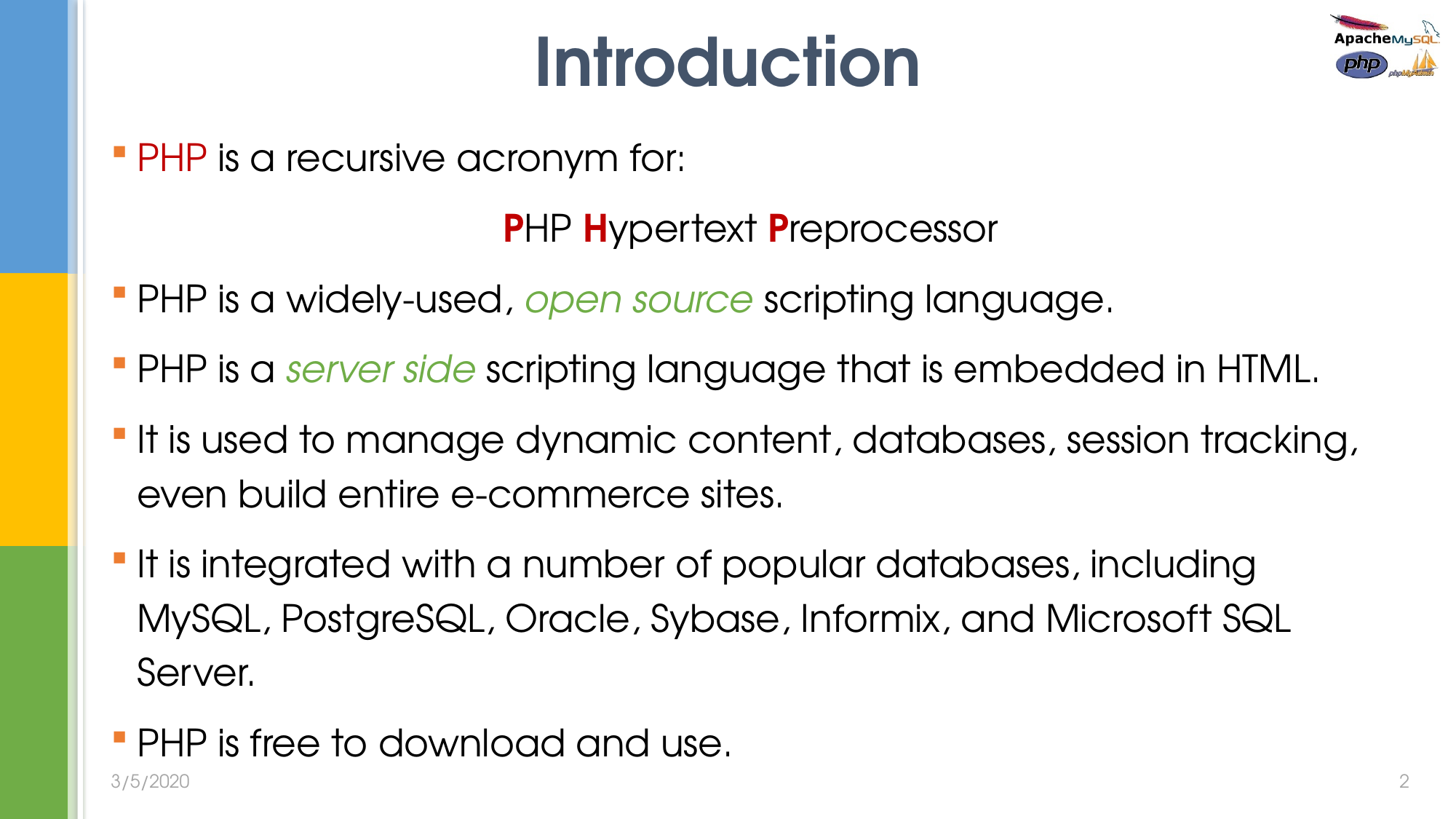

# Introduction
PHP is a recursive acronym for:
PHP Hypertext Preprocessor
PHP is a widely-used, open source scripting language.
PHP is a server side scripting language that is embedded in HTML.
It is used to manage dynamic content, databases, session tracking, even build entire e-commerce sites.
It is integrated with a number of popular databases, including MySQL, PostgreSQL, Oracle, Sybase, Informix, and Microsoft SQL Server.
PHP is free to download and use.
2
3/5/2020